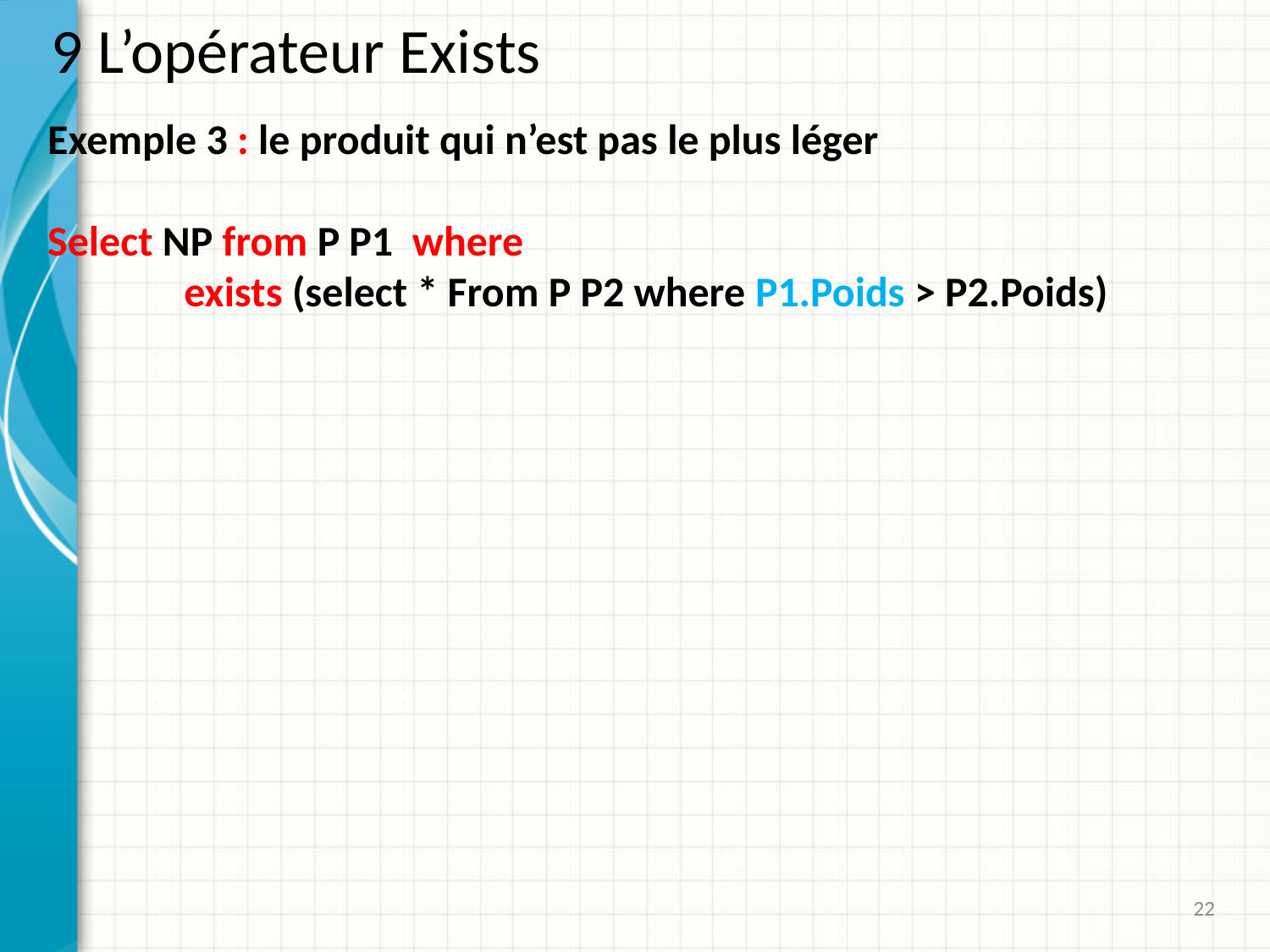

# 9 L’opérateur Exists
Exemple 3 : le produit qui n’est pas le plus léger

Select NP from P P1  where
	 exists (select * From P P2 where P1.Poids > P2.Poids)
22